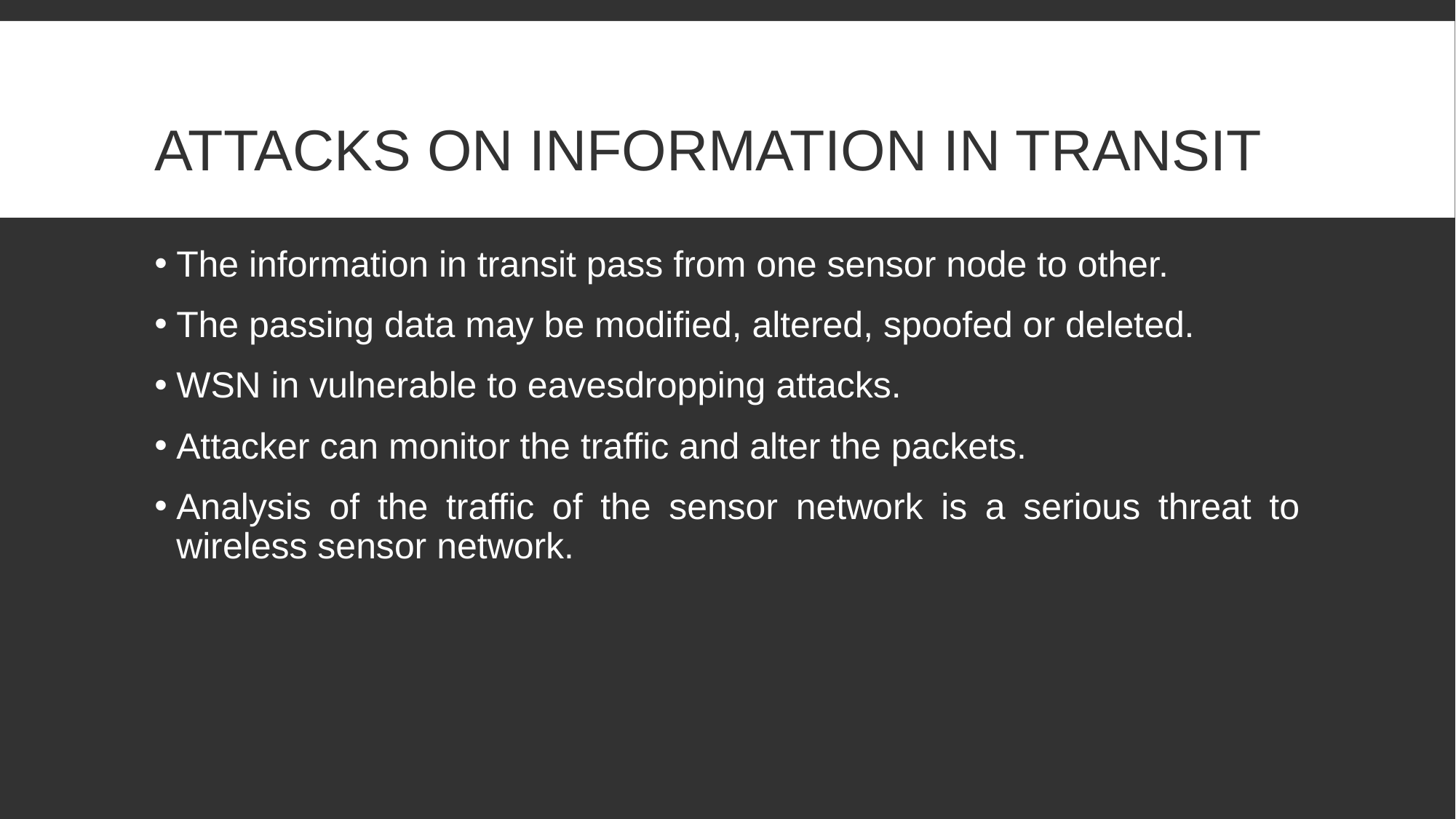

# Attacks on Information in Transit
﻿﻿The information in transit pass from one sensor node to other.
﻿﻿The passing data may be modified, altered, spoofed or deleted.
﻿﻿WSN in vulnerable to eavesdropping attacks.
﻿﻿Attacker can monitor the traffic and alter the packets.
﻿﻿Analysis of the traffic of the sensor network is a serious threat to wireless sensor network.